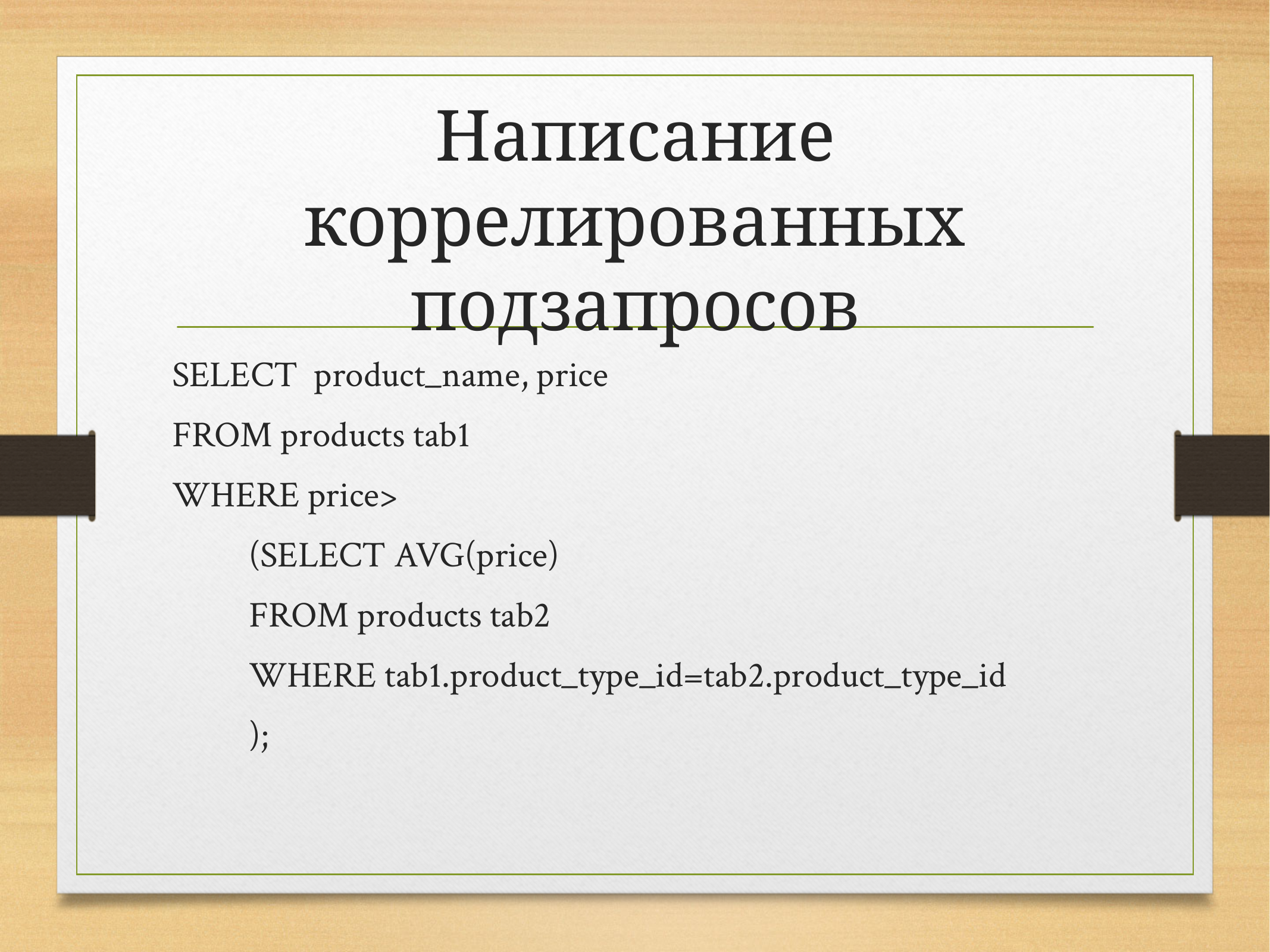

# Написание коррелированных подзапросов
SELECT  product_name, price
FROM products tab1
WHERE price>
	(SELECT AVG(price)
	FROM products tab2
	WHERE tab1.product_type_id=tab2.product_type_id
	);